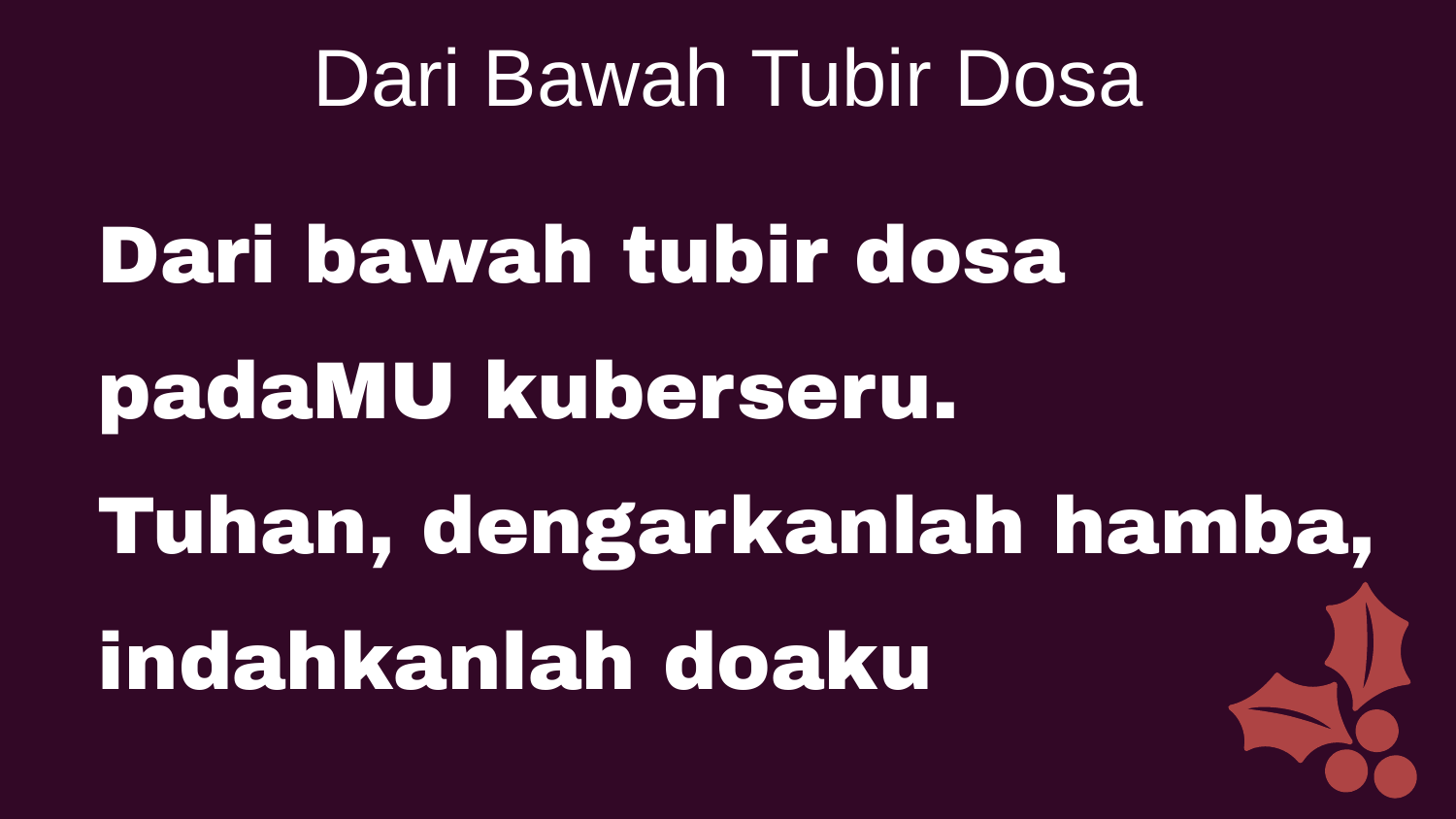

Dari Bawah Tubir Dosa
Dari bawah tubir dosa
padaMU kuberseru.
Tuhan, dengarkanlah hamba,
indahkanlah doaku